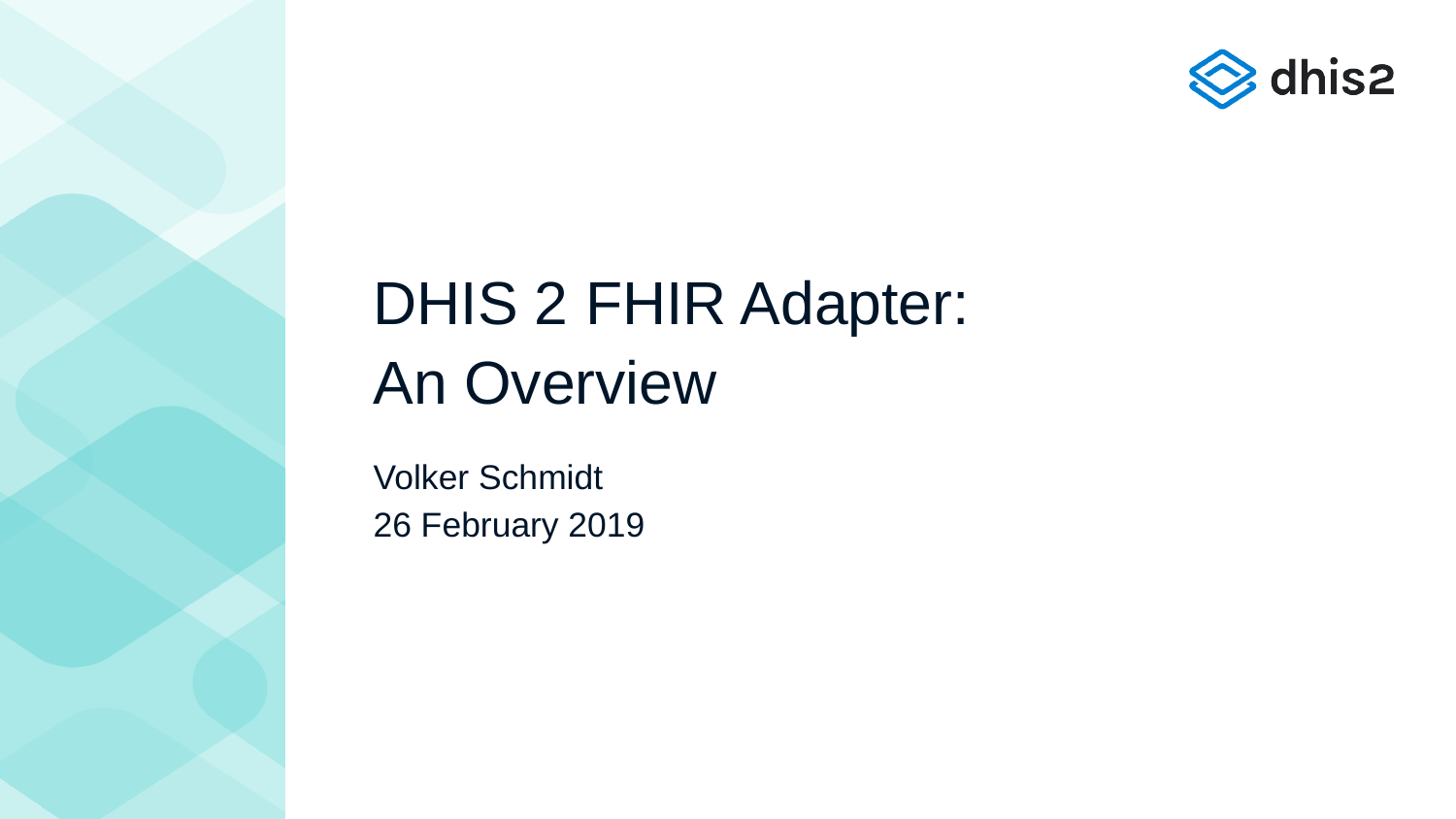

# DHIS 2 FHIR Adapter:
An Overview
Volker Schmidt
26 February 2019